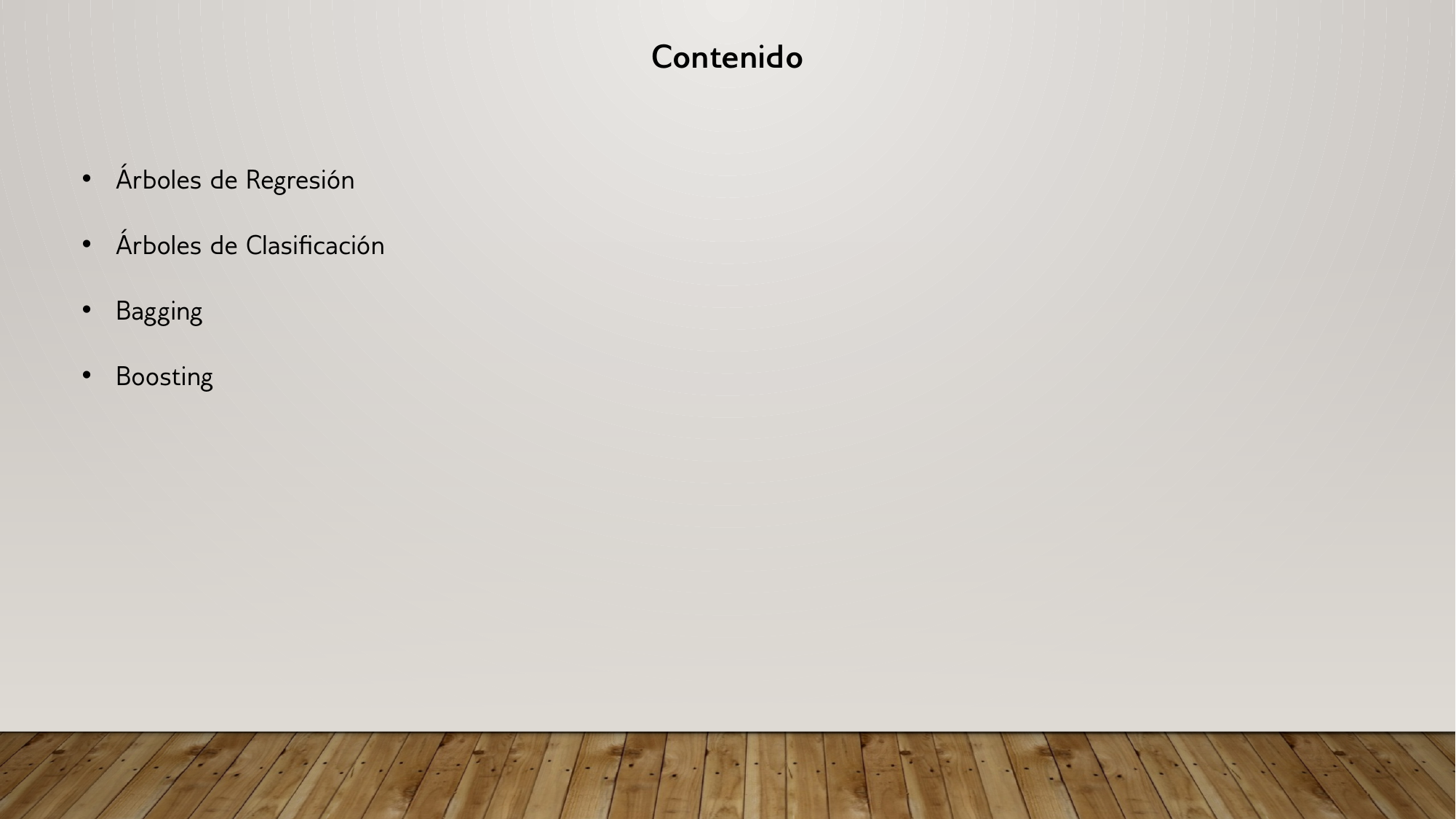

Contenido
Árboles de Regresión

Árboles de Clasificación

Bagging

Boosting